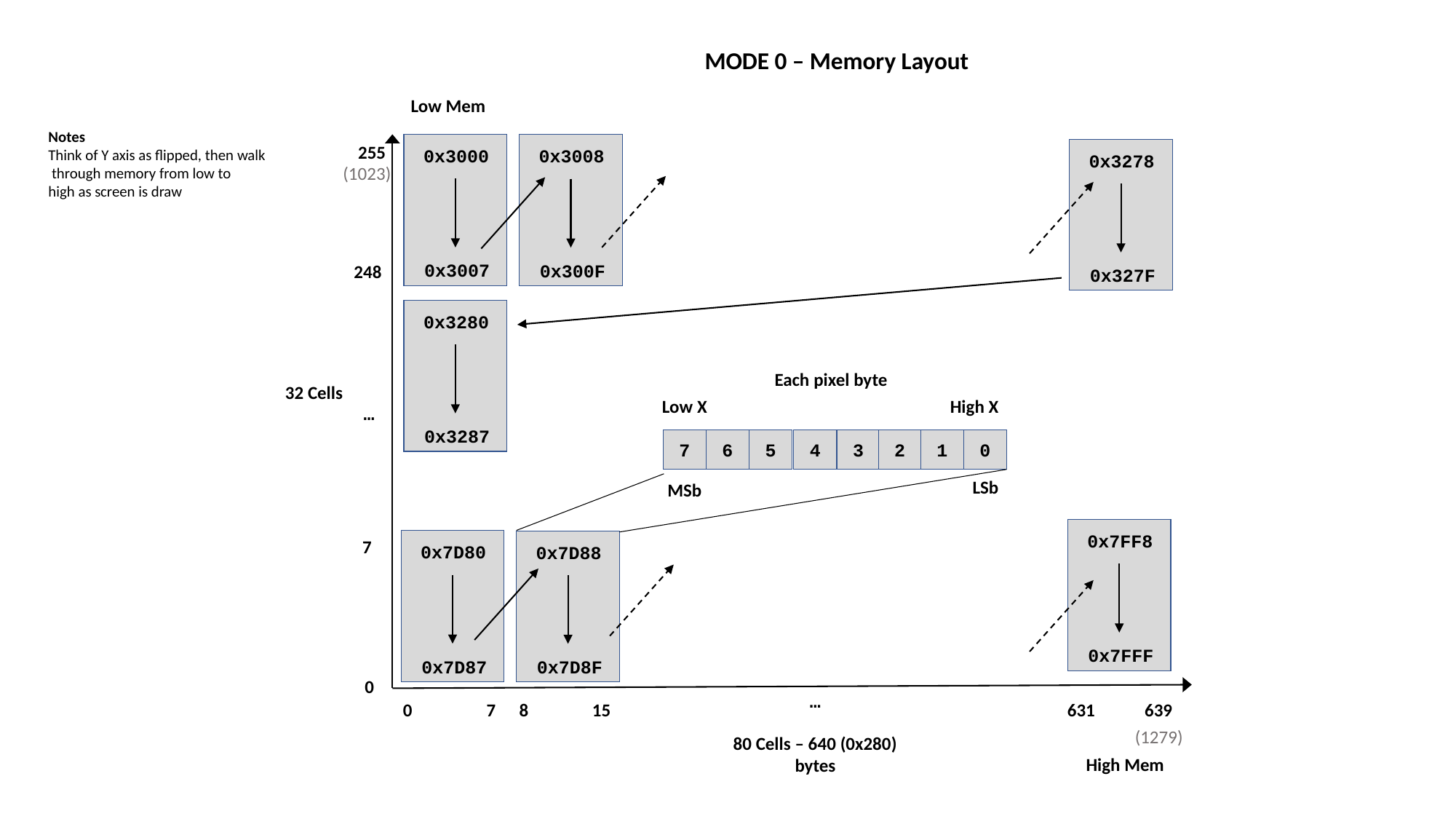

MODE 0 – Memory Layout
Low Mem
Notes
Think of Y axis as flipped, then walk
 through memory from low to
high as screen is draw

0x3000
0x3007

0x3008
0x300F
255

0x3278
0x327F
(1023)
248

0x3280
0x3287
Each pixel byte
Low X
High X
7
6
5
4
3
2
1
0
LSb
MSb
32 Cells
…

0x7FF8
0x7FFF
7

0x7D80
0x7D87

0x7D88
0x7D8F
0
…
0
7
8
15
631
639
(1279)
80 Cells – 640 (0x280) bytes
High Mem